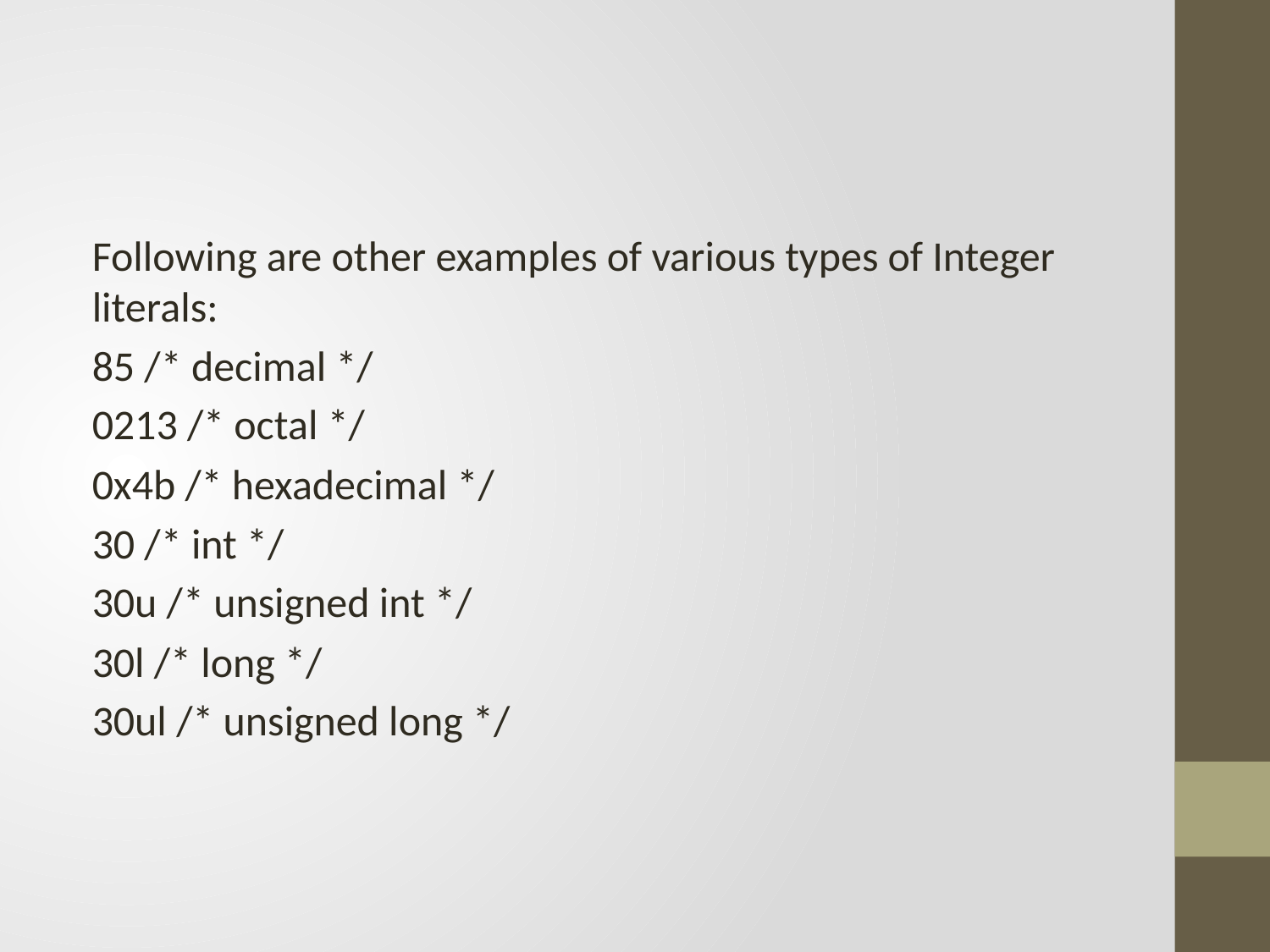

Following are other examples of various types of Integer literals:
85 /* decimal */
0213 /* octal */
0x4b /* hexadecimal */
30 /* int */
30u /* unsigned int */
30l /* long */
30ul /* unsigned long */